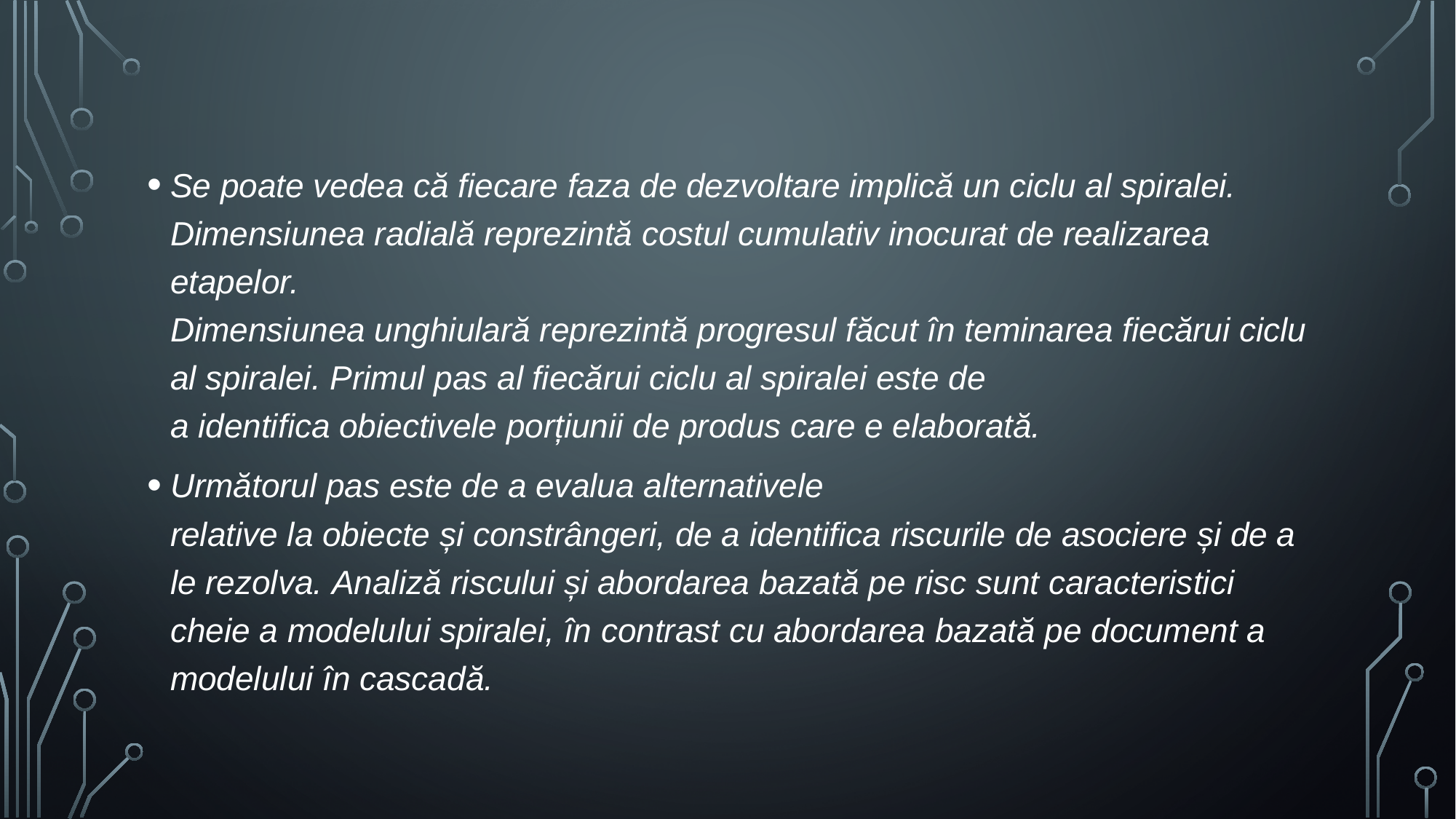

Se poate vedea că fiecare faza de dezvoltare implică un ciclu al spiralei. Dimensiunea radială reprezintă costul cumulativ inocurat de realizarea etapelor. Dimensiunea unghiulară reprezintă progresul făcut în teminarea fiecărui ciclu al spiralei. Primul pas al fiecărui ciclu al spiralei este de a identifica obiectivele porțiunii de produs care e elaborată.
Următorul pas este de a evalua alternativele relative la obiecte și constrângeri, de a identifica riscurile de asociere și de a le rezolva. Analiză riscului și abordarea bazată pe risc sunt caracteristici cheie a modelului spiralei, în contrast cu abordarea bazată pe document a modelului în cascadă.